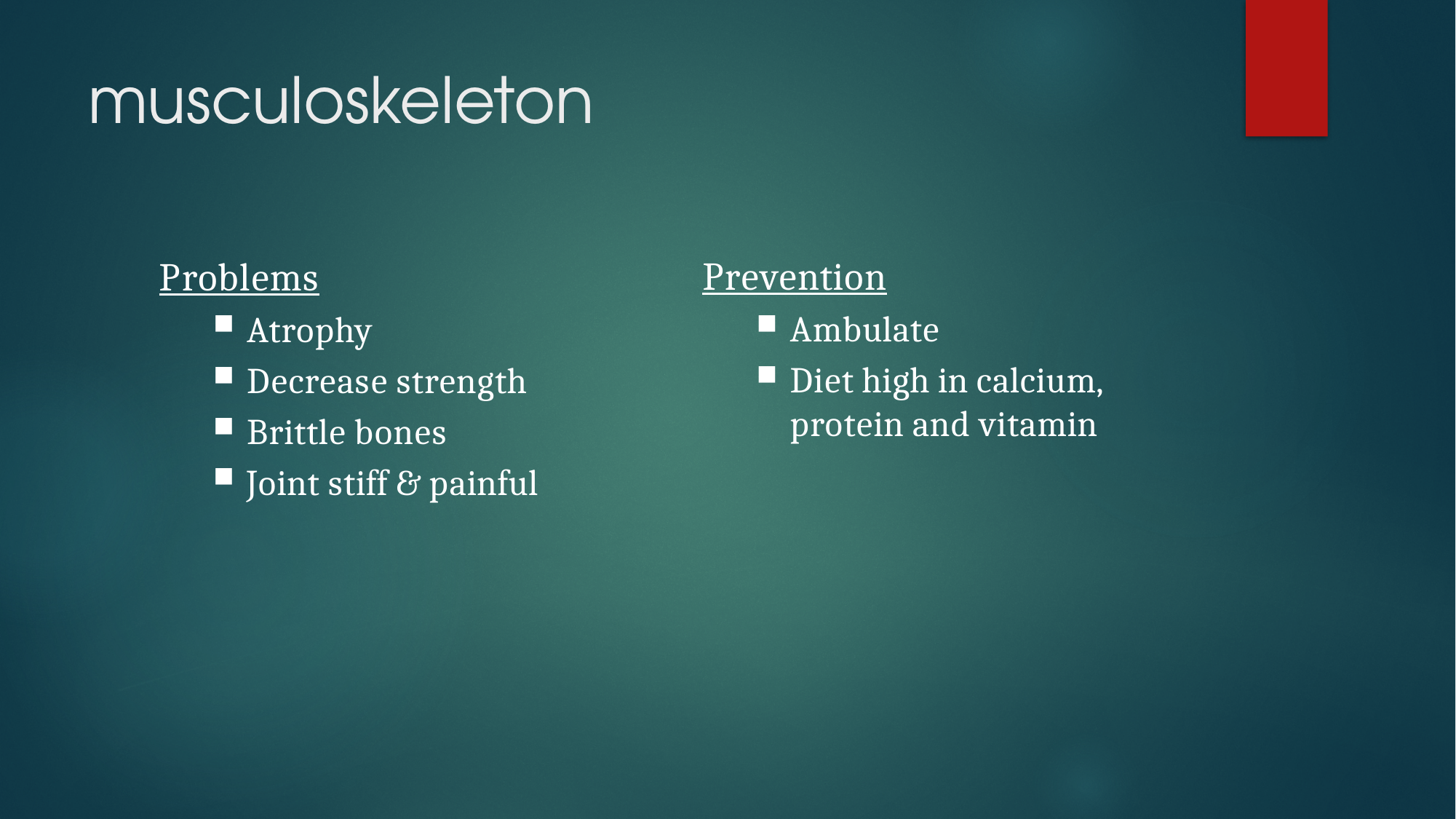

# musculoskeleton
Prevention
Ambulate
Diet high in calcium, protein and vitamin
Problems
Atrophy
Decrease strength
Brittle bones
Joint stiff & painful